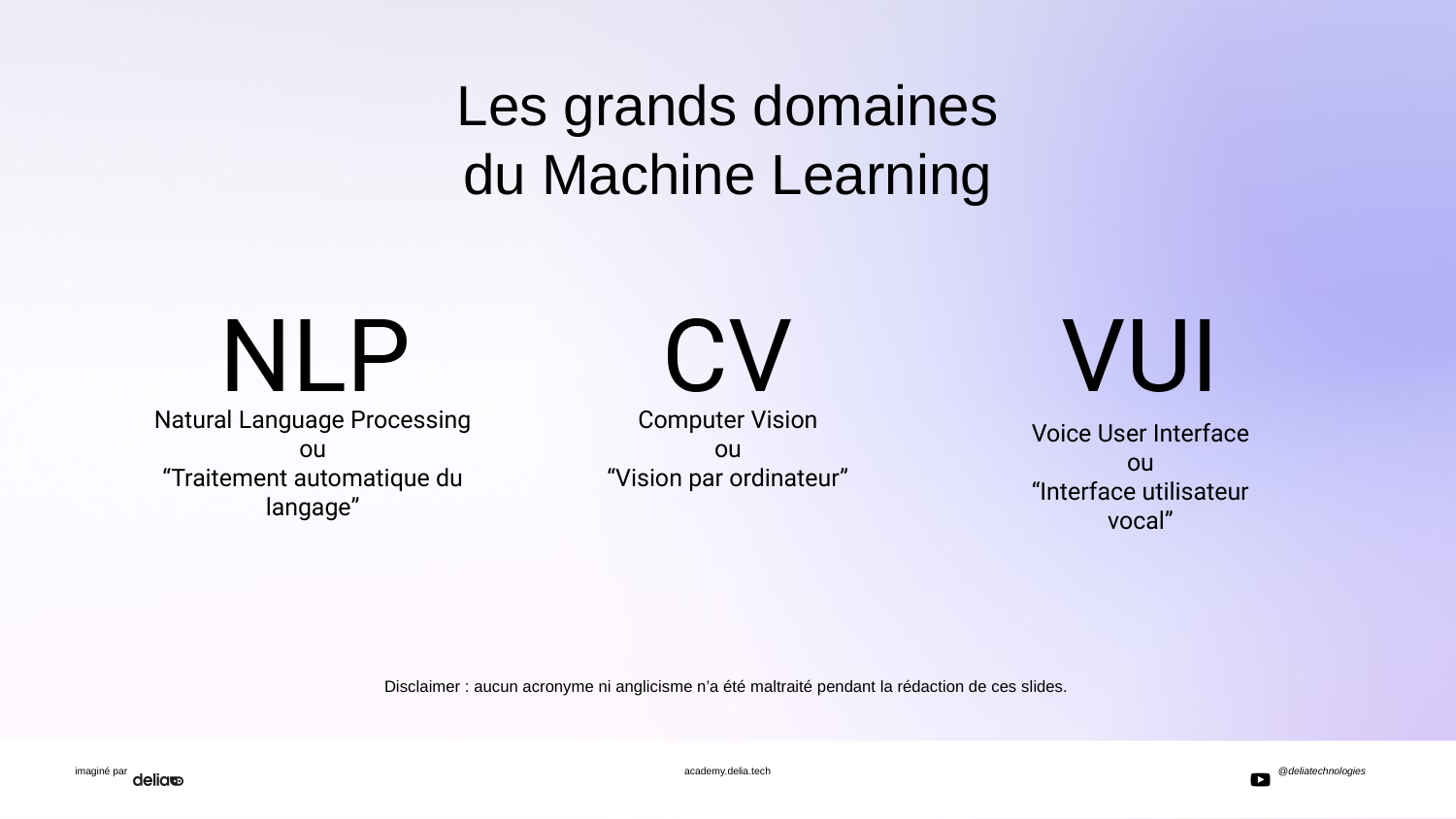

Les grands domaines du Machine Learning
NLP
CV
VUI
Natural Language Processing
ou
“Traitement automatique du langage”
Computer Vision
ou
“Vision par ordinateur”
Voice User Interface
ou
“Interface utilisateur vocal”
Disclaimer : aucun acronyme ni anglicisme n’a été maltraité pendant la rédaction de ces slides.